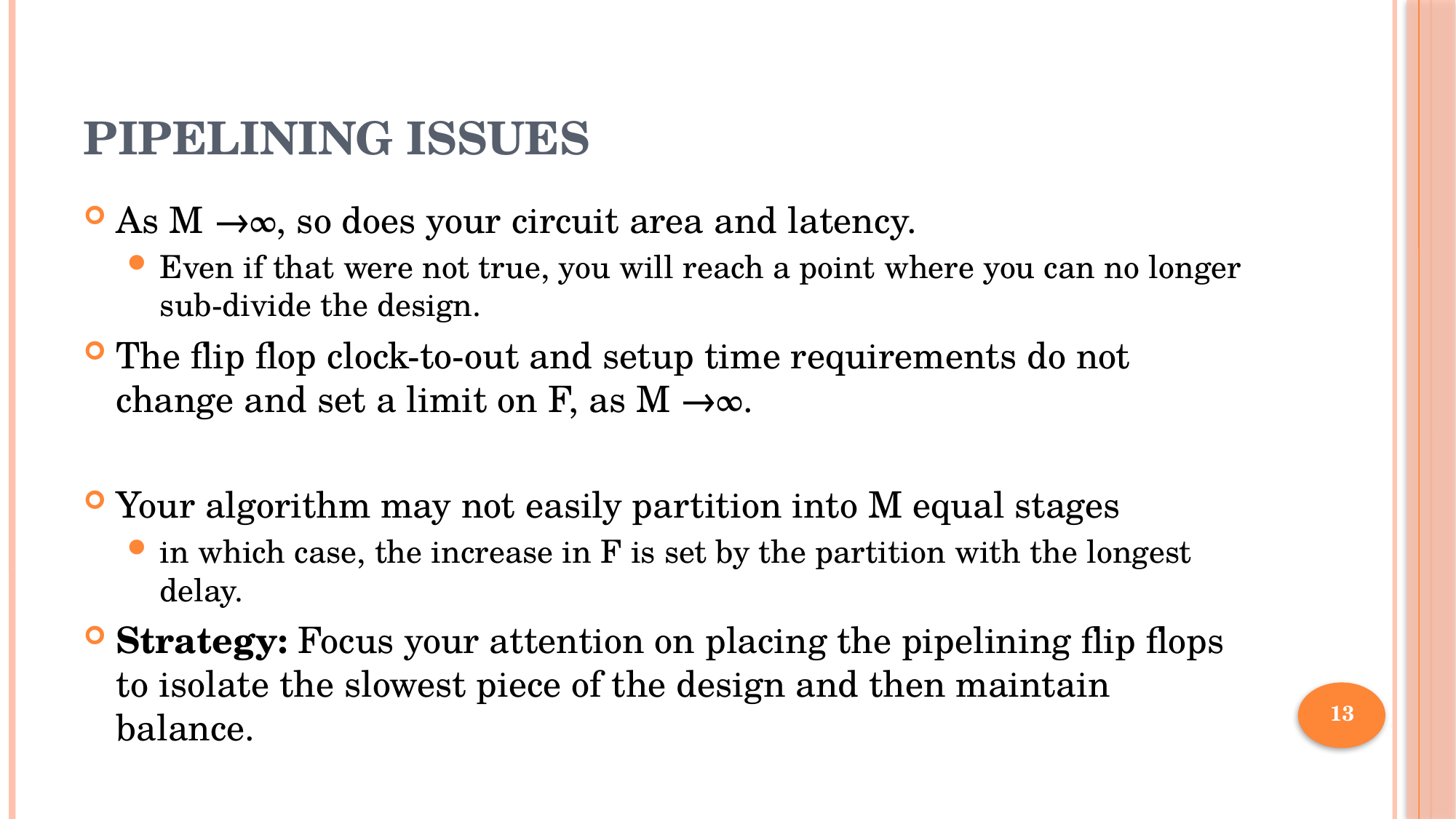

# Pipelining Issues
As M →∞, so does your circuit area and latency.
Even if that were not true, you will reach a point where you can no longer sub-divide the design.
The flip flop clock-to-out and setup time requirements do not change and set a limit on F, as M →∞.

Your algorithm may not easily partition into M equal stages
in which case, the increase in F is set by the partition with the longest delay.
Strategy: Focus your attention on placing the pipelining flip flops to isolate the slowest piece of the design and then maintain balance.
13